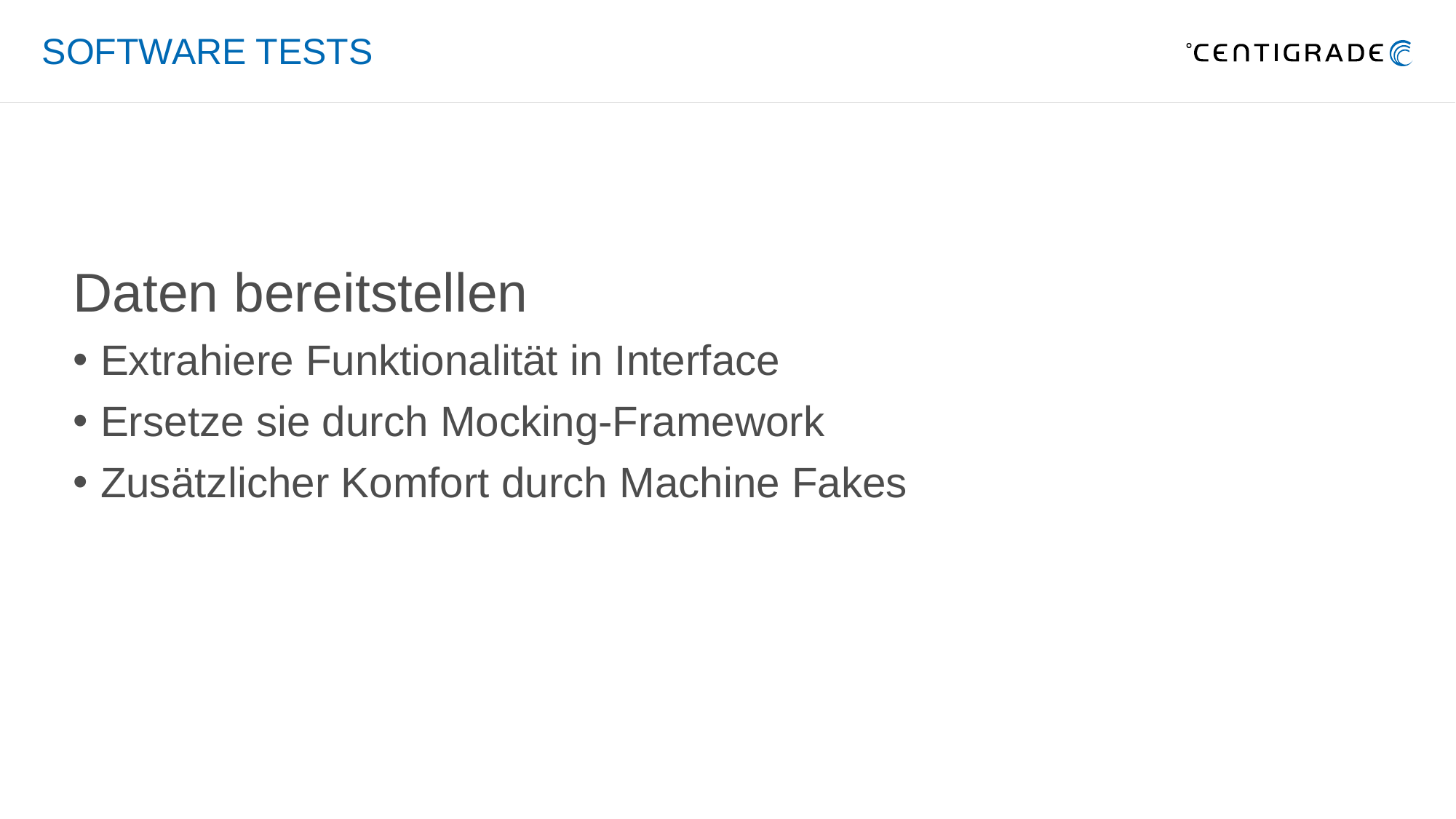

# Software Tests
Daten bereitstellen
Extrahiere Funktionalität in Interface
Ersetze sie durch Mocking-Framework
Zusätzlicher Komfort durch Machine Fakes